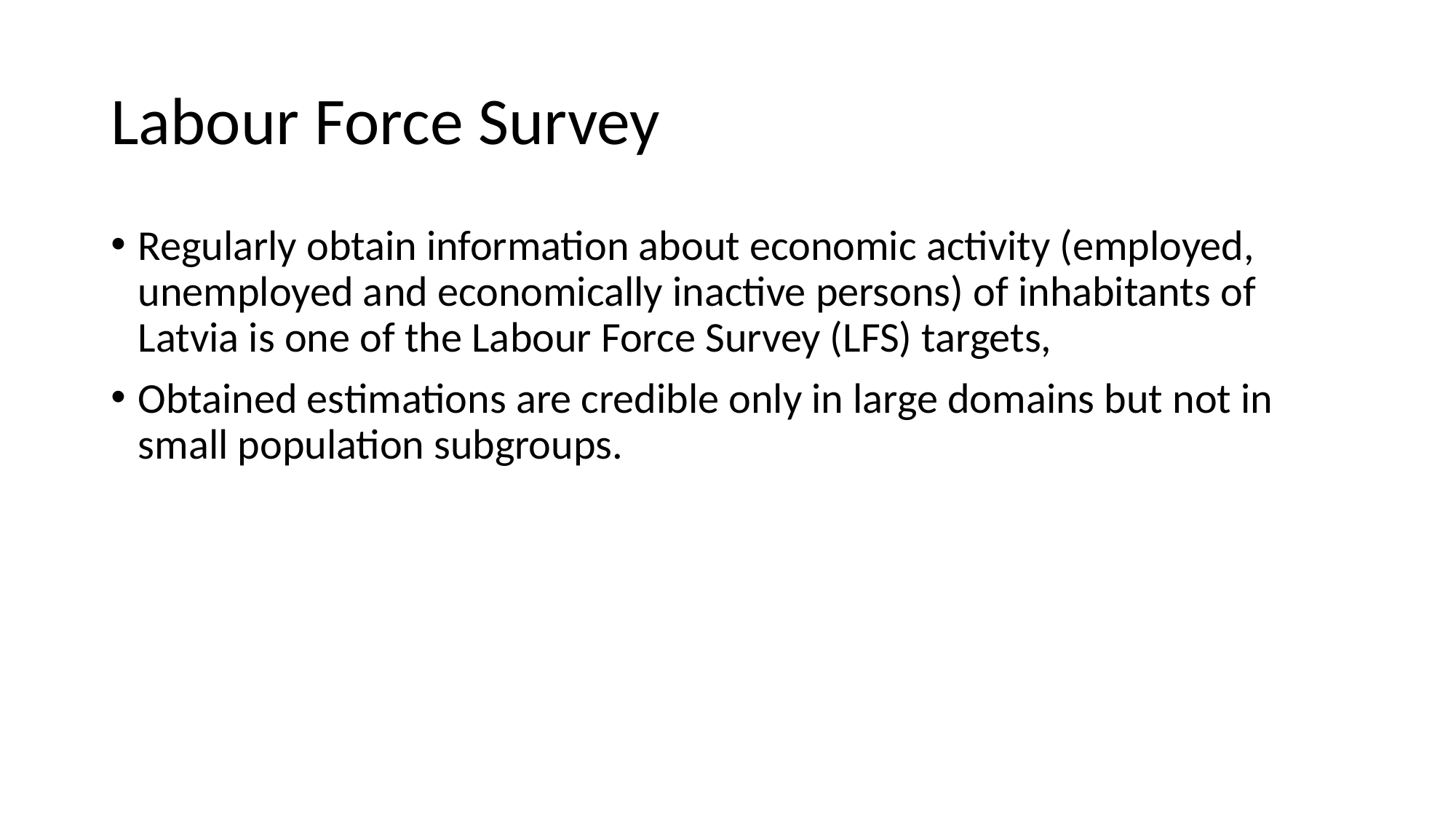

# Labour Force Survey
Regularly obtain information about economic activity (employed, unemployed and economically inactive persons) of inhabitants of Latvia is one of the Labour Force Survey (LFS) targets,
Obtained estimations are credible only in large domains but not in small population subgroups.